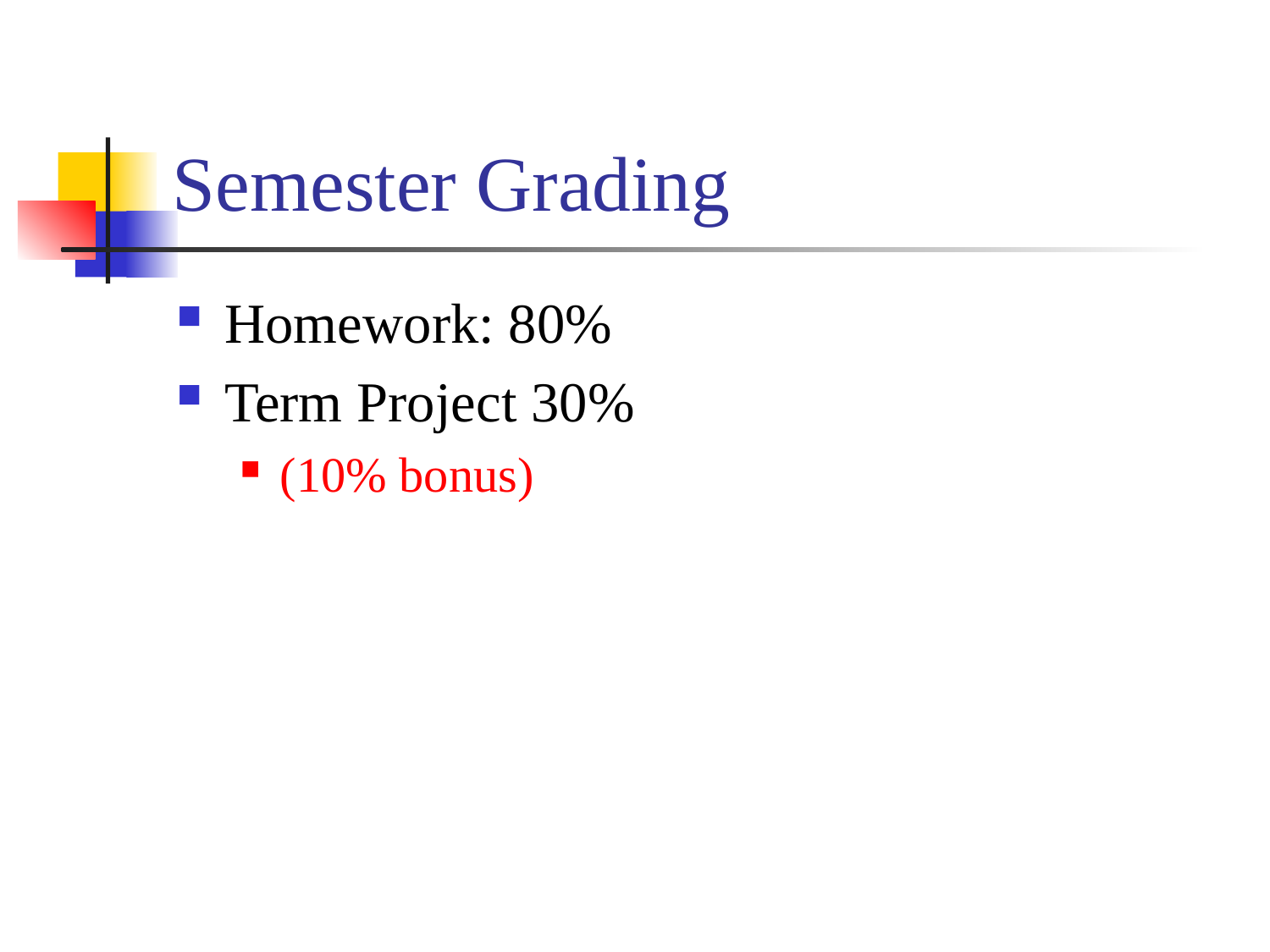

# Semester Grading
Homework: 80%
Term Project 30%
(10% bonus)